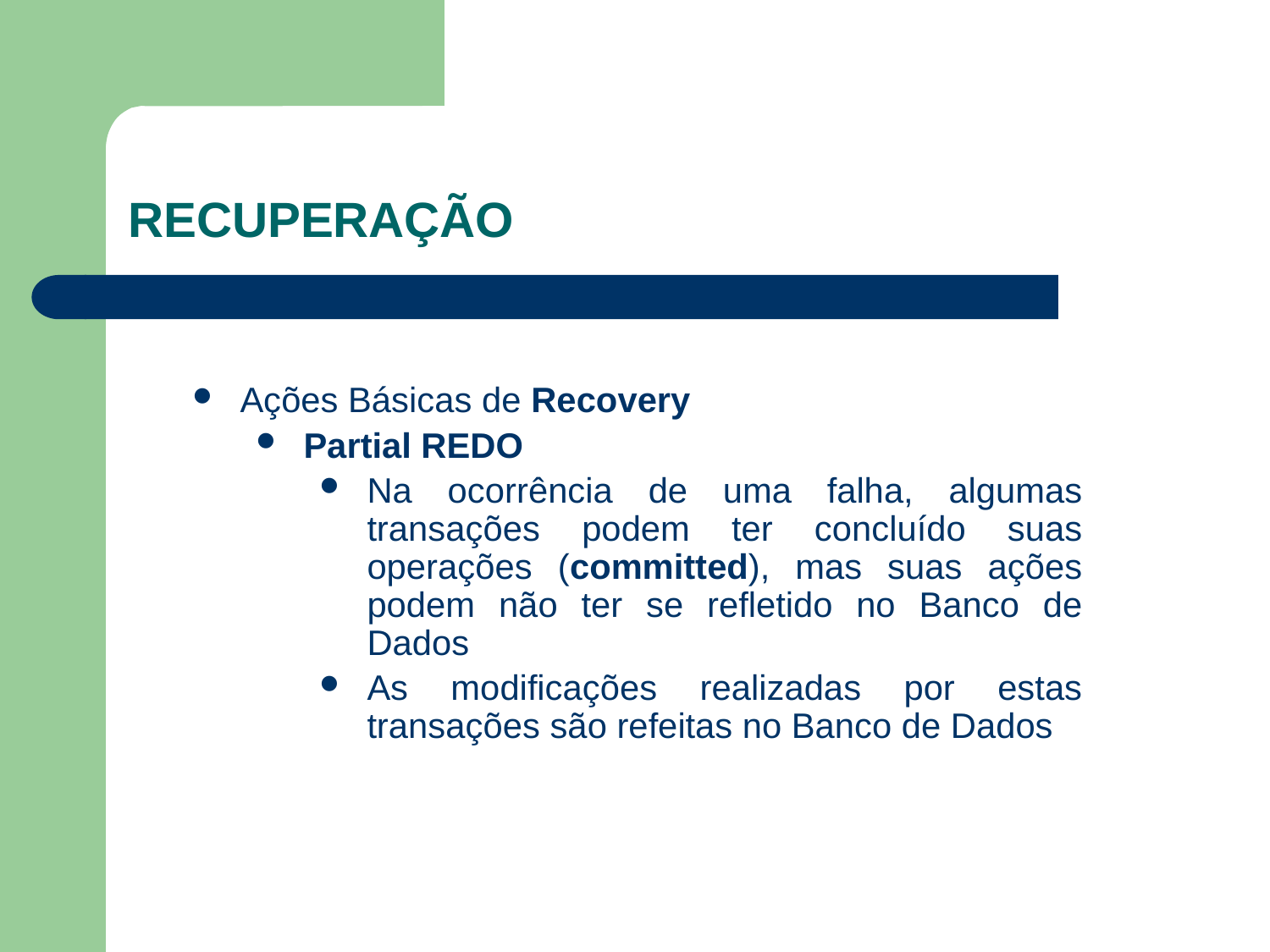

#

RECUPERAÇÃO

Ações Básicas de Recovery
Partial REDO
Na ocorrência de uma falha, algumas transações podem ter concluído suas operações (committed), mas suas ações podem não ter se refletido no Banco de Dados
As modificações realizadas por estas transações são refeitas no Banco de Dados